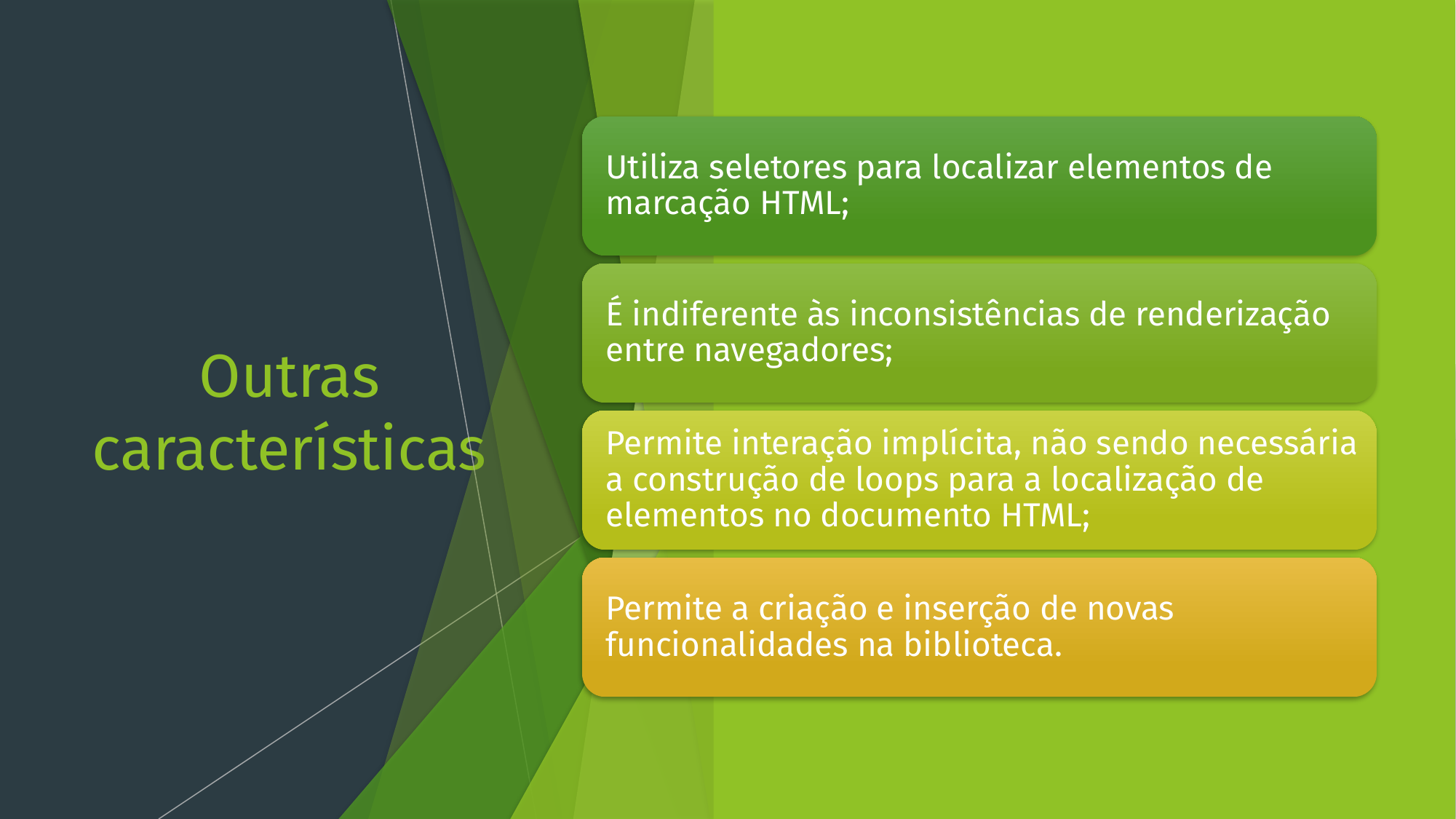

Utiliza seletores para localizar elementos de marcação HTML;
É indiferente às inconsistências de renderização entre navegadores;
Permite interação implícita, não sendo necessária a construção de loops para a localização de elementos no documento HTML;
Permite a criação e inserção de novas funcionalidades na biblioteca.
# Outras características